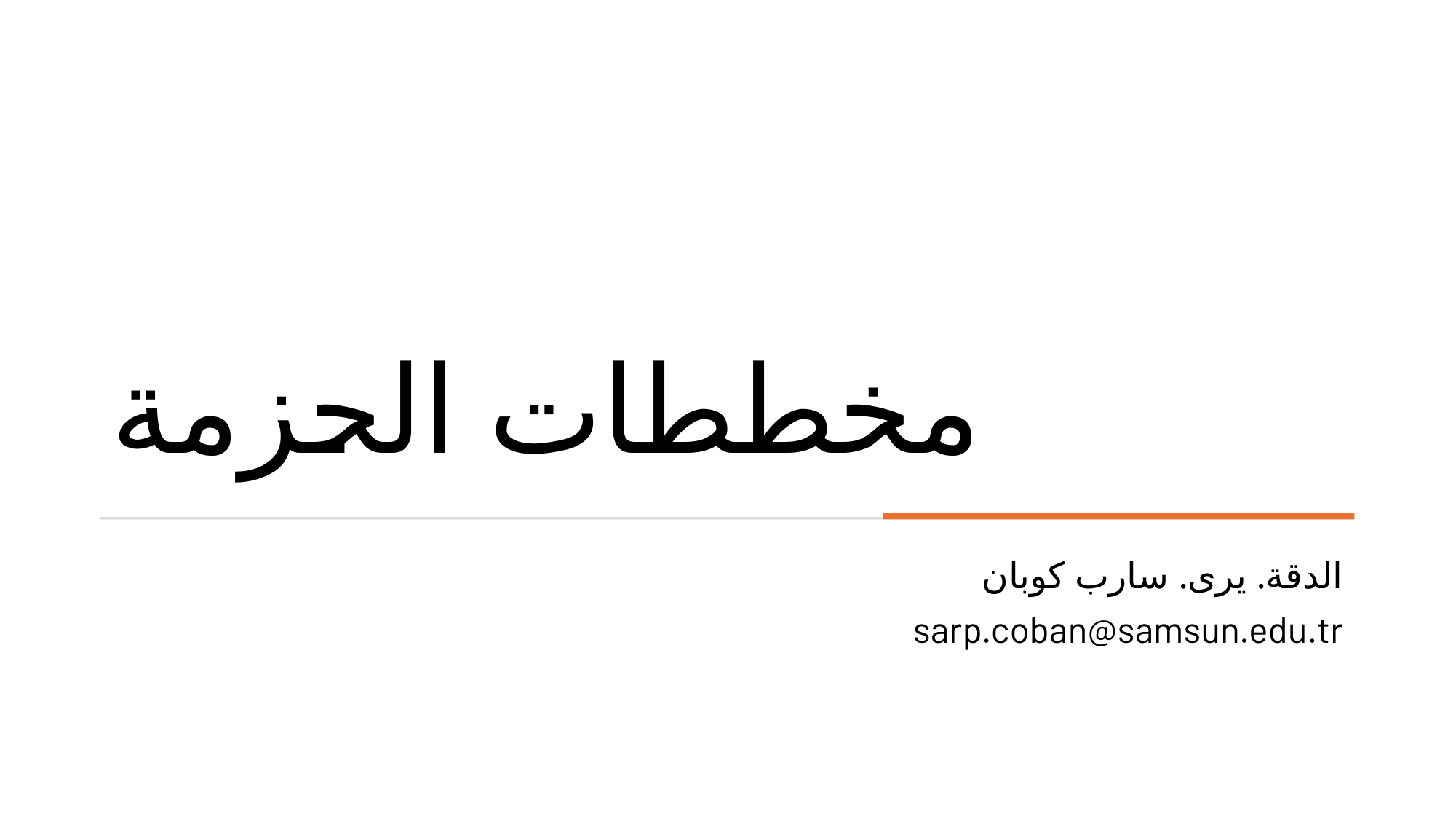

# مخططات الحزمة

الدقة. يرى. سارب كوبان
sarp.coban@samsun.edu.tr